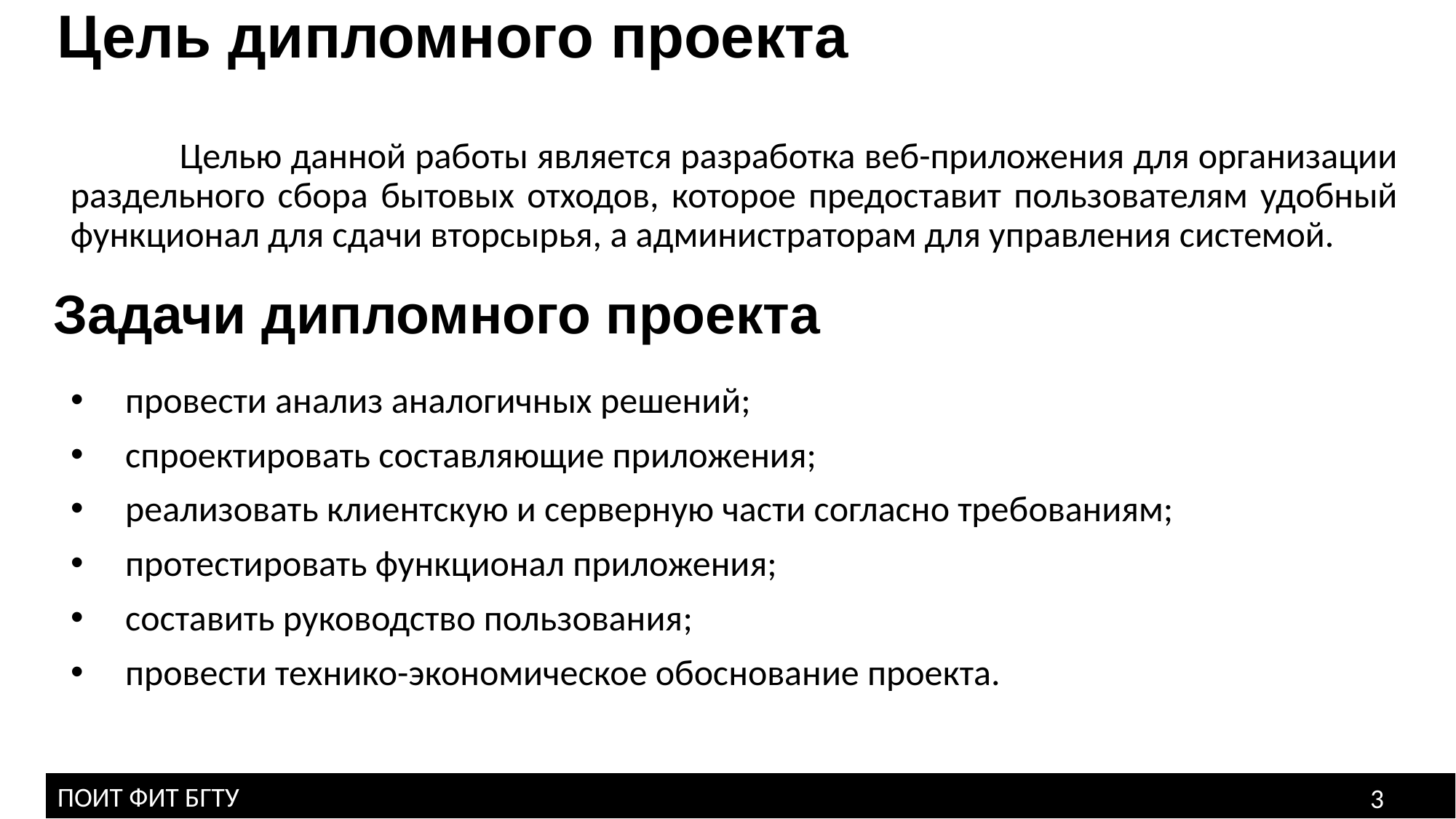

Цель дипломного проекта
	Целью данной работы является разработка веб-приложения для организации раздельного сбора бытовых отходов, которое предоставит пользователям удобный функционал для сдачи вторсырья, а администраторам для управления системой.
Задачи дипломного проекта
провести анализ аналогичных решений;
спроектировать составляющие приложения;
реализовать клиентскую и серверную части согласно требованиям;
протестировать функционал приложения;
составить руководство пользования;
провести технико-экономическое обоснование проекта.